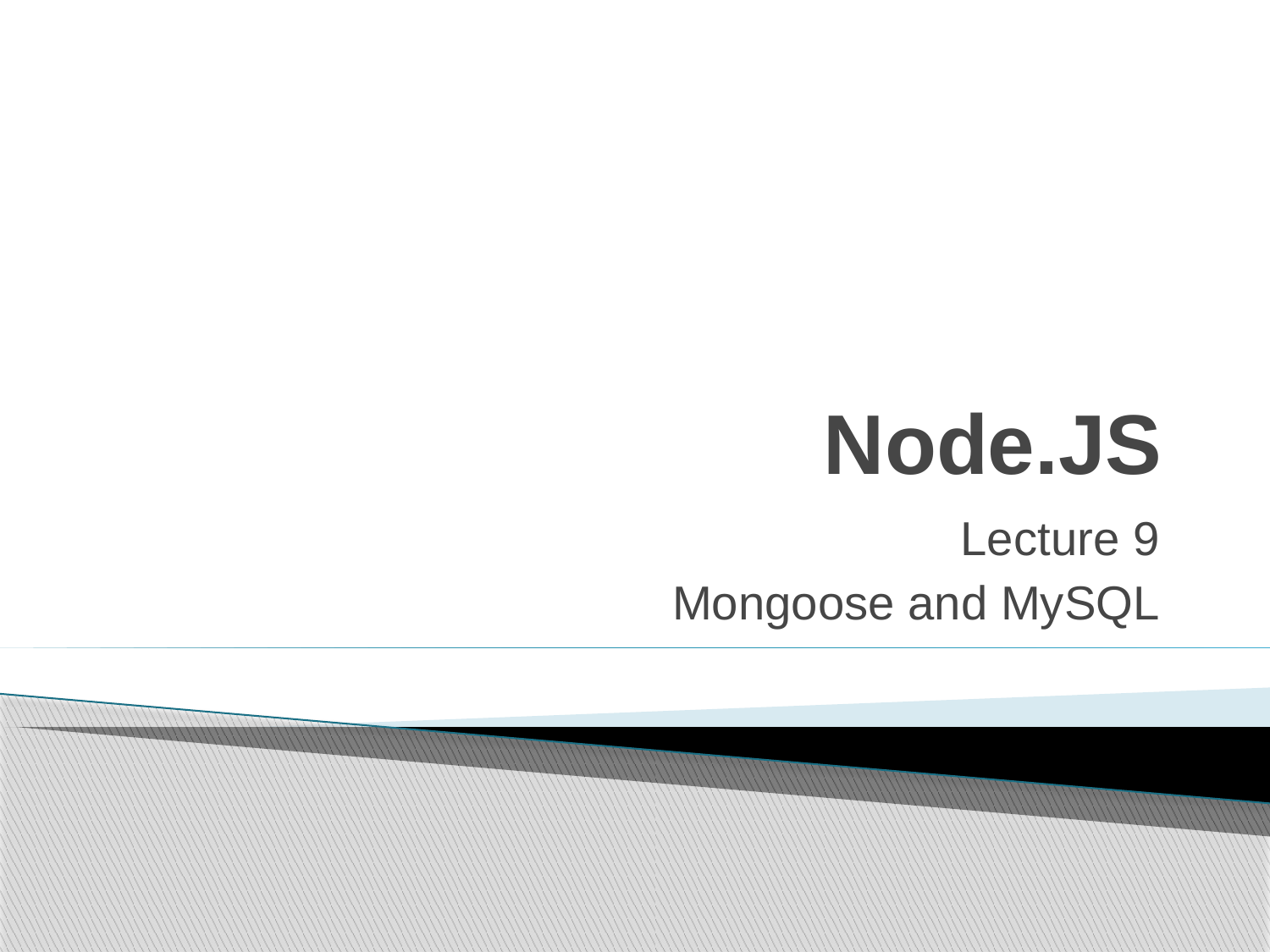

# Node.JS
Lecture 9
Mongoose and MySQL